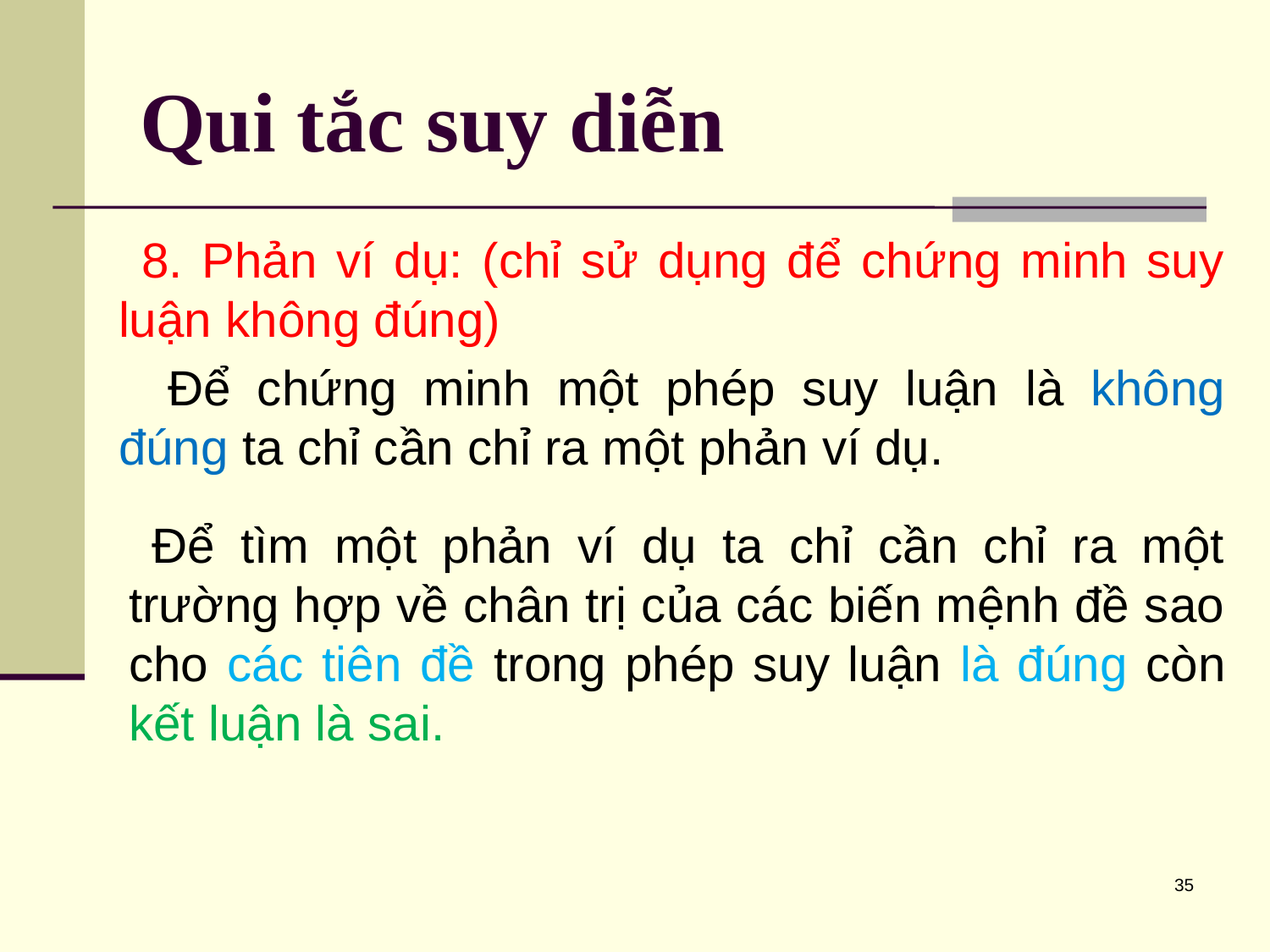

# Qui tắc suy diễn
8. Phản ví dụ: (chỉ sử dụng để chứng minh suy luận không đúng)
 Để chứng minh một phép suy luận là không đúng ta chỉ cần chỉ ra một phản ví dụ.
Để tìm một phản ví dụ ta chỉ cần chỉ ra một trường hợp về chân trị của các biến mệnh đề sao cho các tiên đề trong phép suy luận là đúng còn kết luận là sai.
35